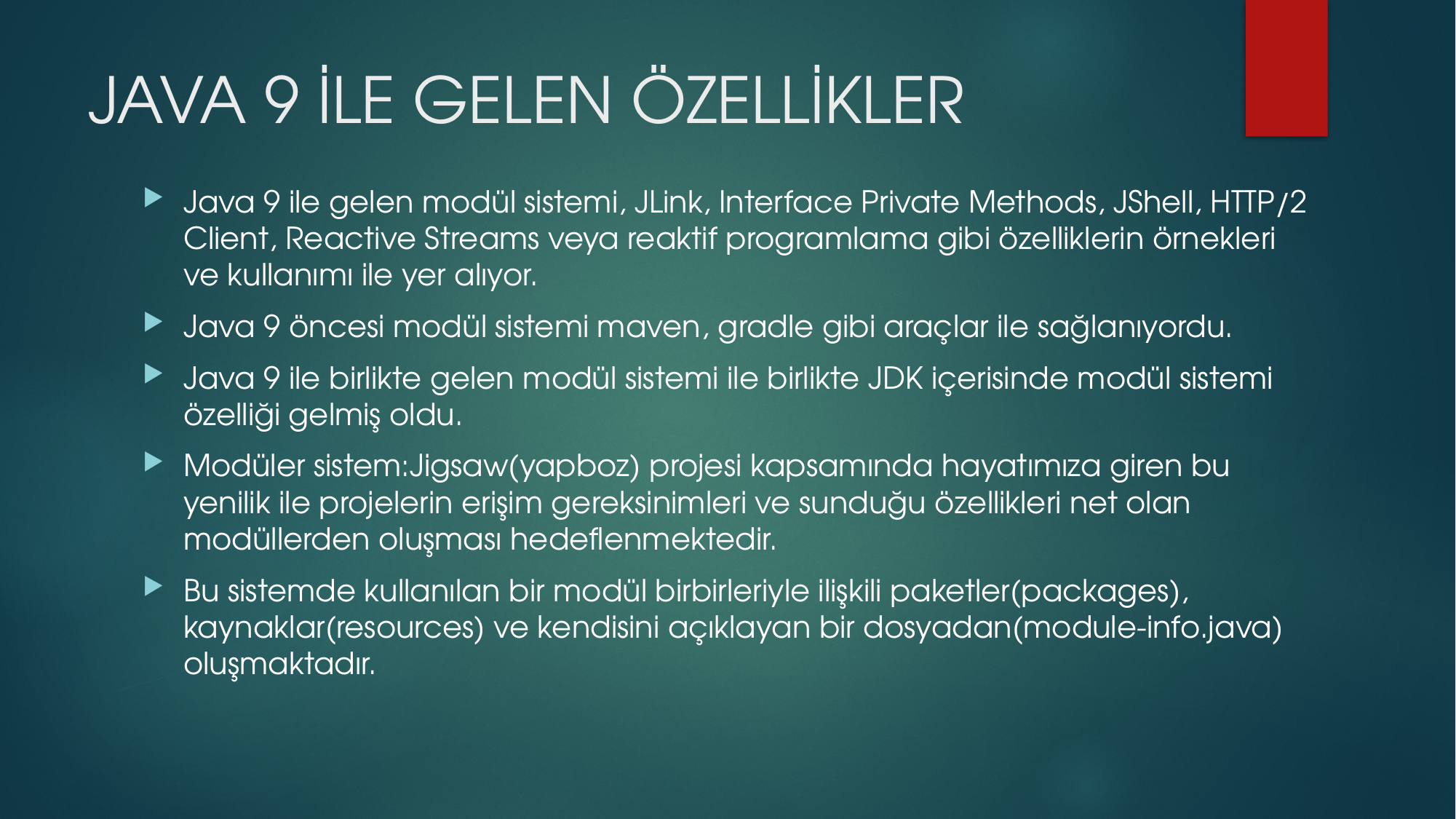

# JAVA 9 İLE GELEN ÖZELLİKLER
Java 9 ile gelen modül sistemi, JLink, Interface Private Methods, JShell, HTTP/2 Client, Reactive Streams veya reaktif programlama gibi özelliklerin örnekleri ve kullanımı ile yer alıyor.
Java 9 öncesi modül sistemi maven, gradle gibi araçlar ile sağlanıyordu.
Java 9 ile birlikte gelen modül sistemi ile birlikte JDK içerisinde modül sistemi özelliği gelmiş oldu.
Modüler sistem:Jigsaw(yapboz) projesi kapsamında hayatımıza giren bu yenilik ile projelerin erişim gereksinimleri ve sunduğu özellikleri net olan modüllerden oluşması hedeflenmektedir.
Bu sistemde kullanılan bir modül birbirleriyle ilişkili paketler(packages), kaynaklar(resources) ve kendisini açıklayan bir dosyadan(module-info.java) oluşmaktadır.